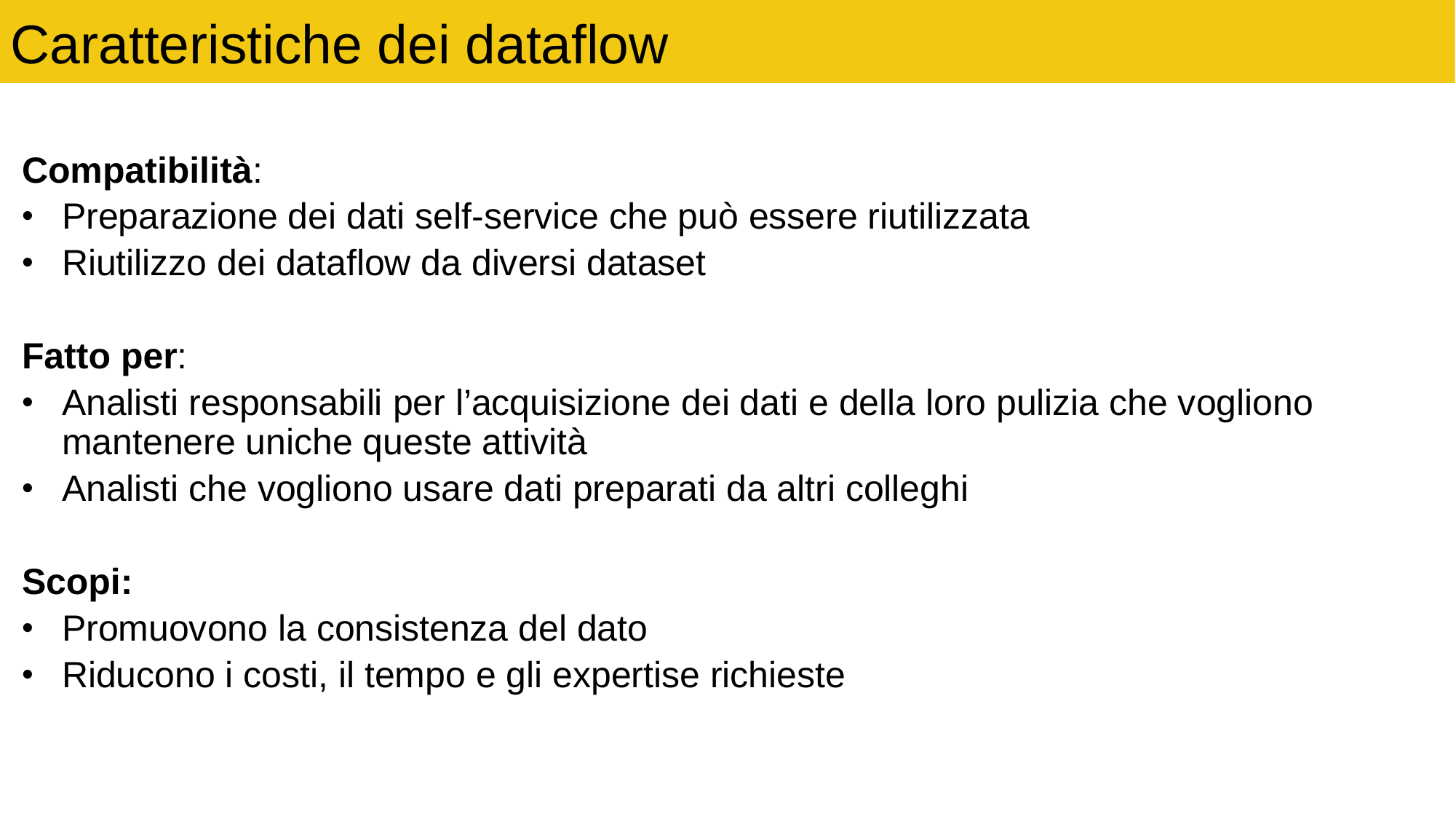

Caratteristiche dei dataflow

Compatibilità:
Preparazione dei dati self-service che può essere riutilizzata
Riutilizzo dei dataflow da diversi dataset

Fatto per:
Analisti responsabili per l’acquisizione dei dati e della loro pulizia che vogliono mantenere uniche queste attività
Analisti che vogliono usare dati preparati da altri colleghi

Scopi:
Promuovono la consistenza del dato
Riducono i costi, il tempo e gli expertise richieste